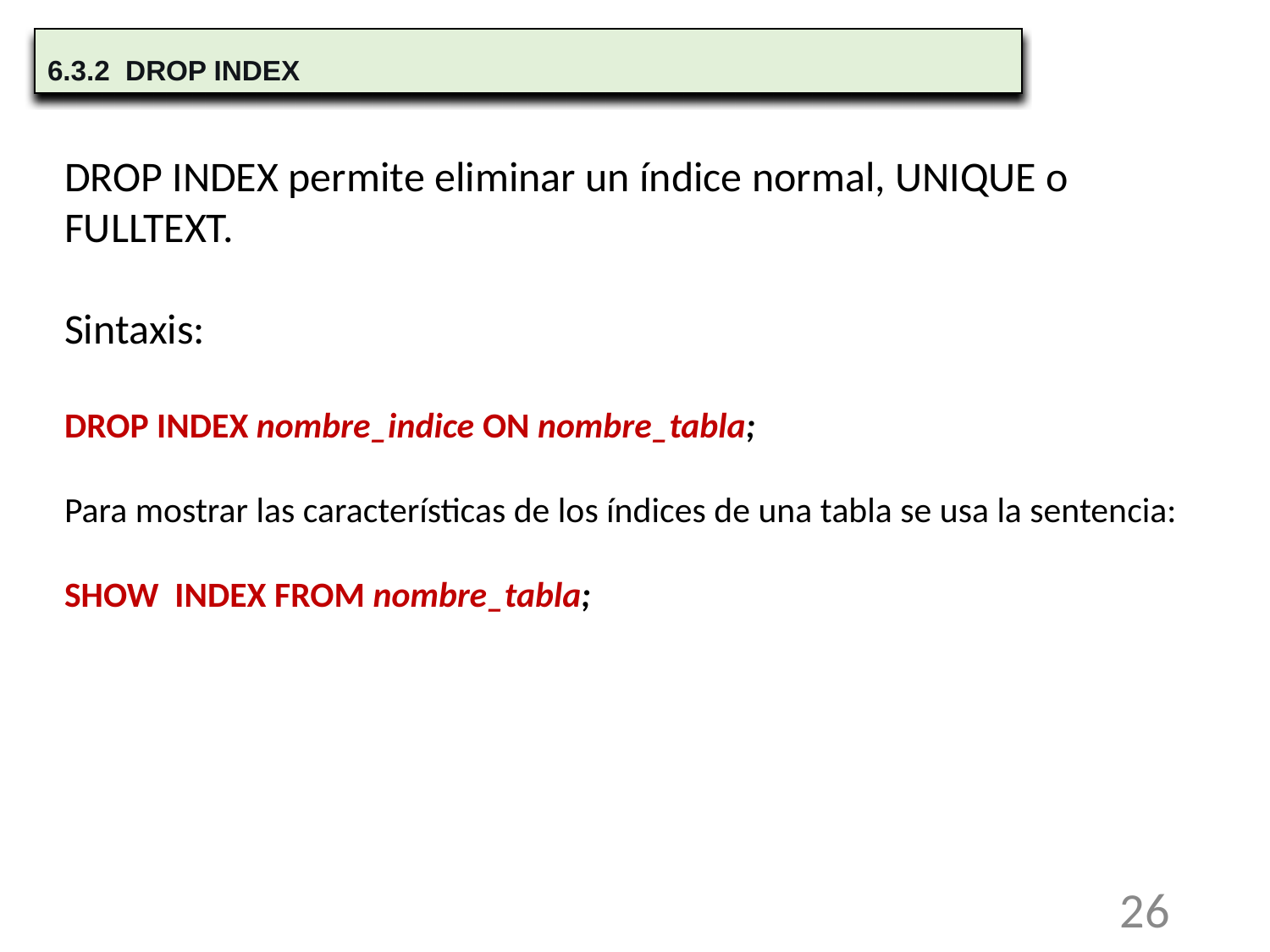

6.3.2  DROP INDEX
DROP INDEX permite eliminar un índice normal, UNIQUE o FULLTEXT.

Sintaxis:

DROP INDEX nombre_indice ON nombre_tabla;

Para mostrar las características de los índices de una tabla se usa la sentencia:

SHOW  INDEX FROM nombre_tabla;
26